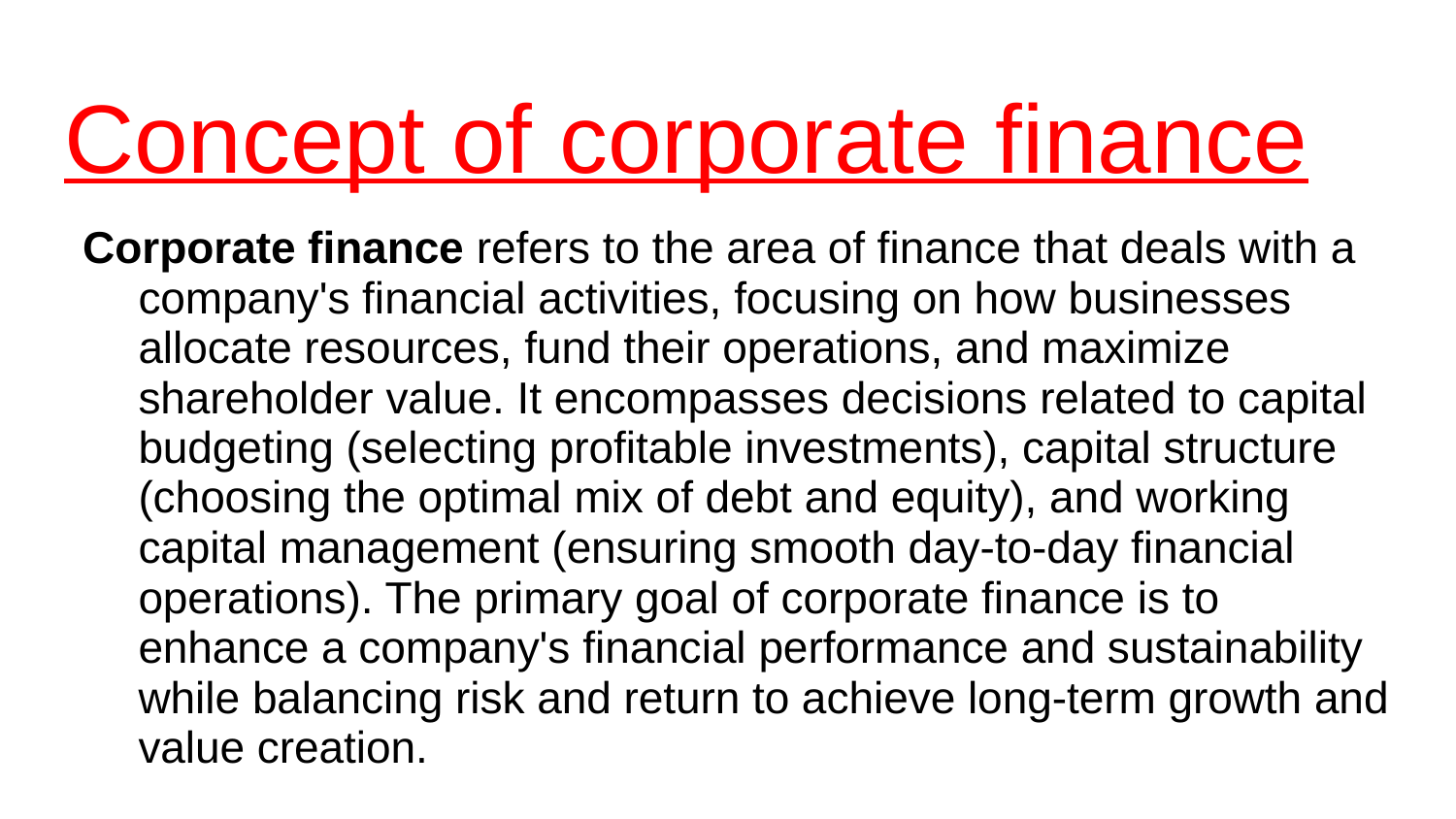

# Concept of corporate finance
Corporate finance refers to the area of finance that deals with a company's financial activities, focusing on how businesses allocate resources, fund their operations, and maximize shareholder value. It encompasses decisions related to capital budgeting (selecting profitable investments), capital structure (choosing the optimal mix of debt and equity), and working capital management (ensuring smooth day-to-day financial operations). The primary goal of corporate finance is to enhance a company's financial performance and sustainability while balancing risk and return to achieve long-term growth and value creation.